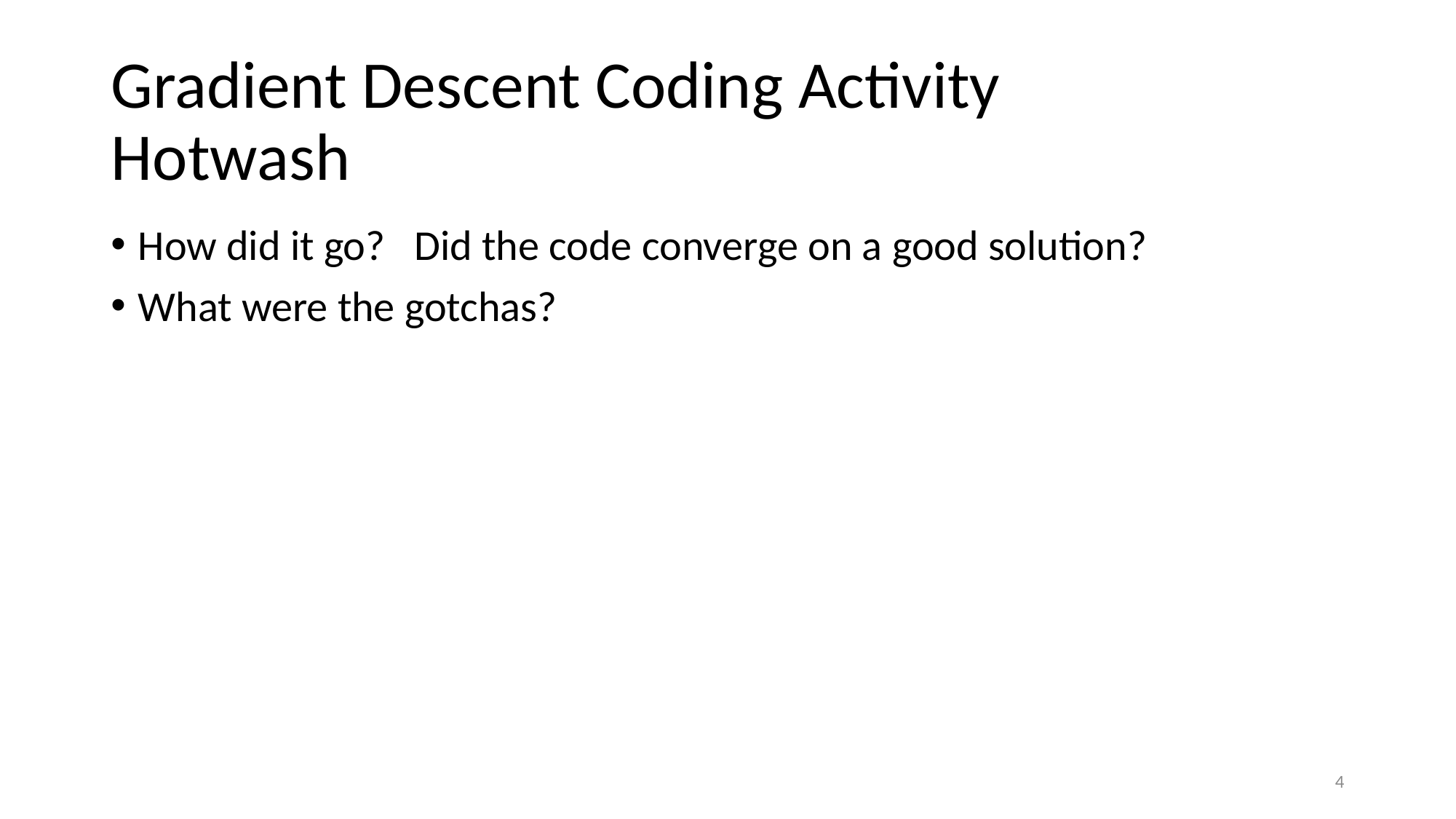

# Gradient Descent Coding Activity Hotwash
How did it go?   Did the code converge on a good solution?
What were the gotchas?
4